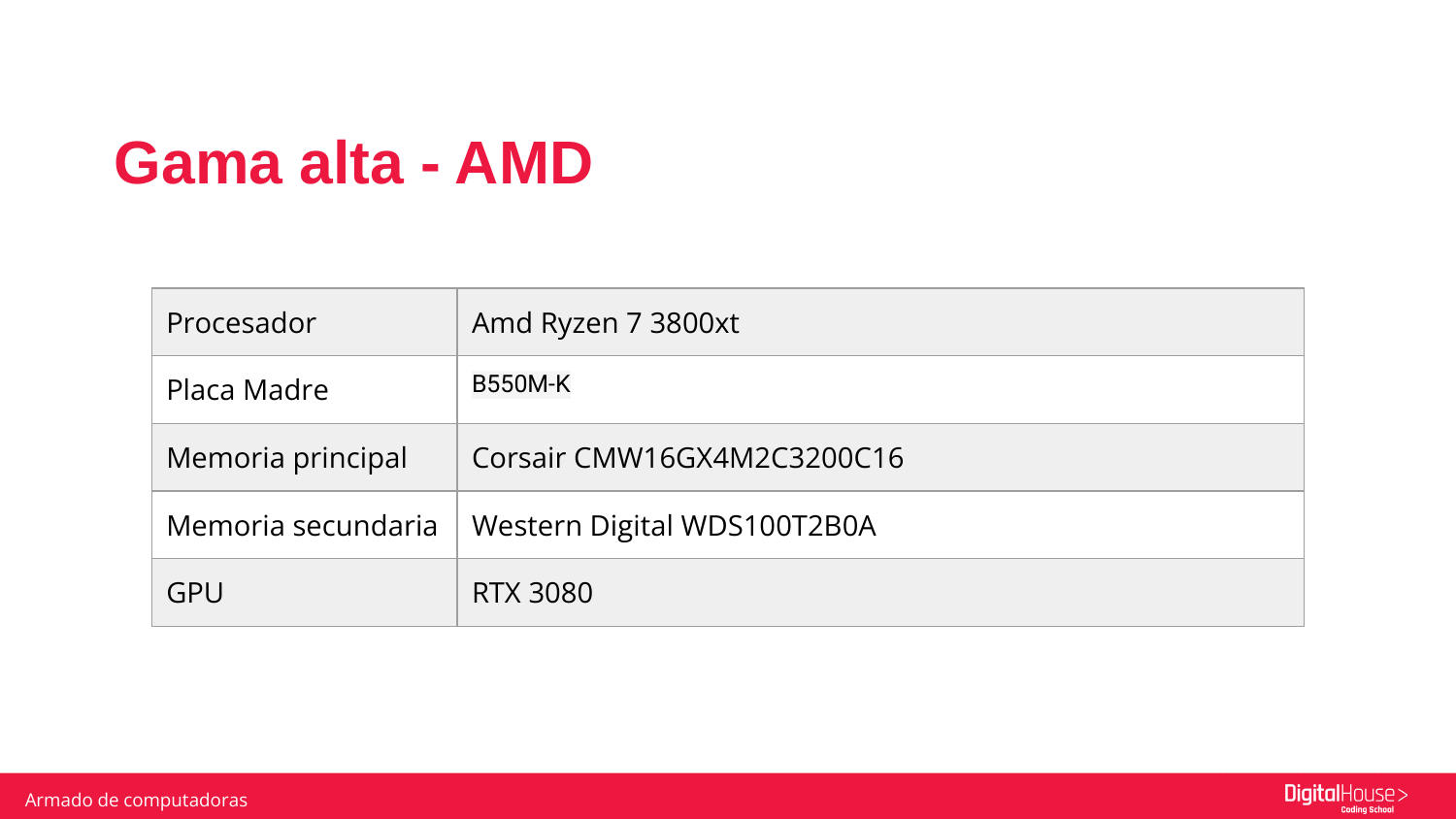

Gama alta - AMD

| Procesador | Amd Ryzen 7 3800xt |
| --- | --- |
| Placa Madre | B550M-K |
| Memoria principal | Corsair CMW16GX4M2C3200C16 |
| Memoria secundaria | Western Digital WDS100T2B0A |
| GPU | RTX 3080 |